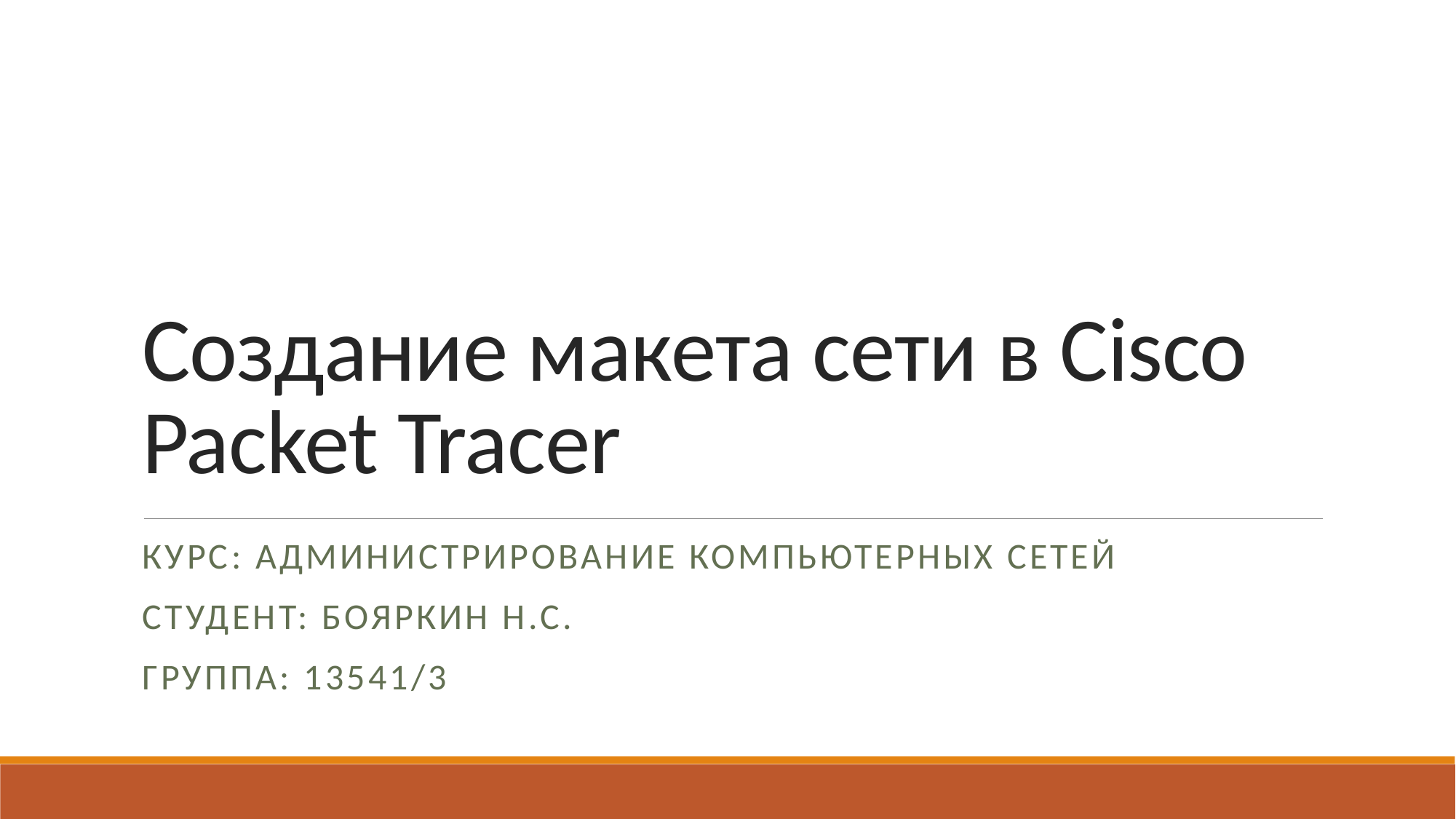

# Создание макета сети в Cisco Packet Tracer
Курс: Администрирование компьютерных сетей
Студент: Бояркин Н.с.
ГРУППА: 13541/3